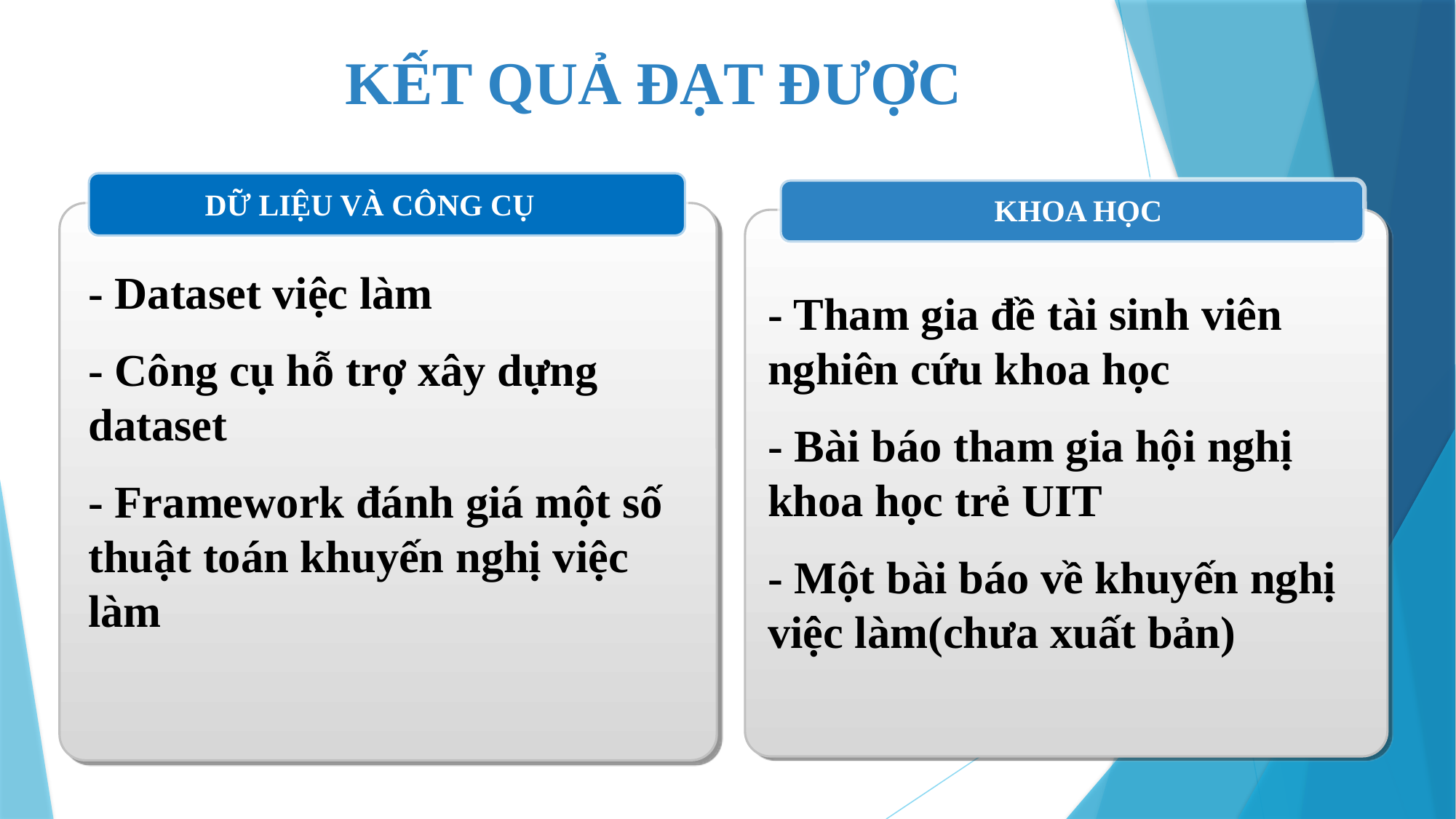

KẾT QUẢ ĐẠT ĐƯỢC

DỮ LIỆU VÀ CÔNG CỤ

- Dataset việc làm
- Công cụ hỗ trợ xây dựng dataset
- Framework đánh giá một số thuật toán khuyến nghị việc làm

KHOA HỌC

- Tham gia đề tài sinh viên nghiên cứu khoa học
- Bài báo tham gia hội nghị khoa học trẻ UIT
- Một bài báo về khuyến nghị việc làm(chưa xuất bản)